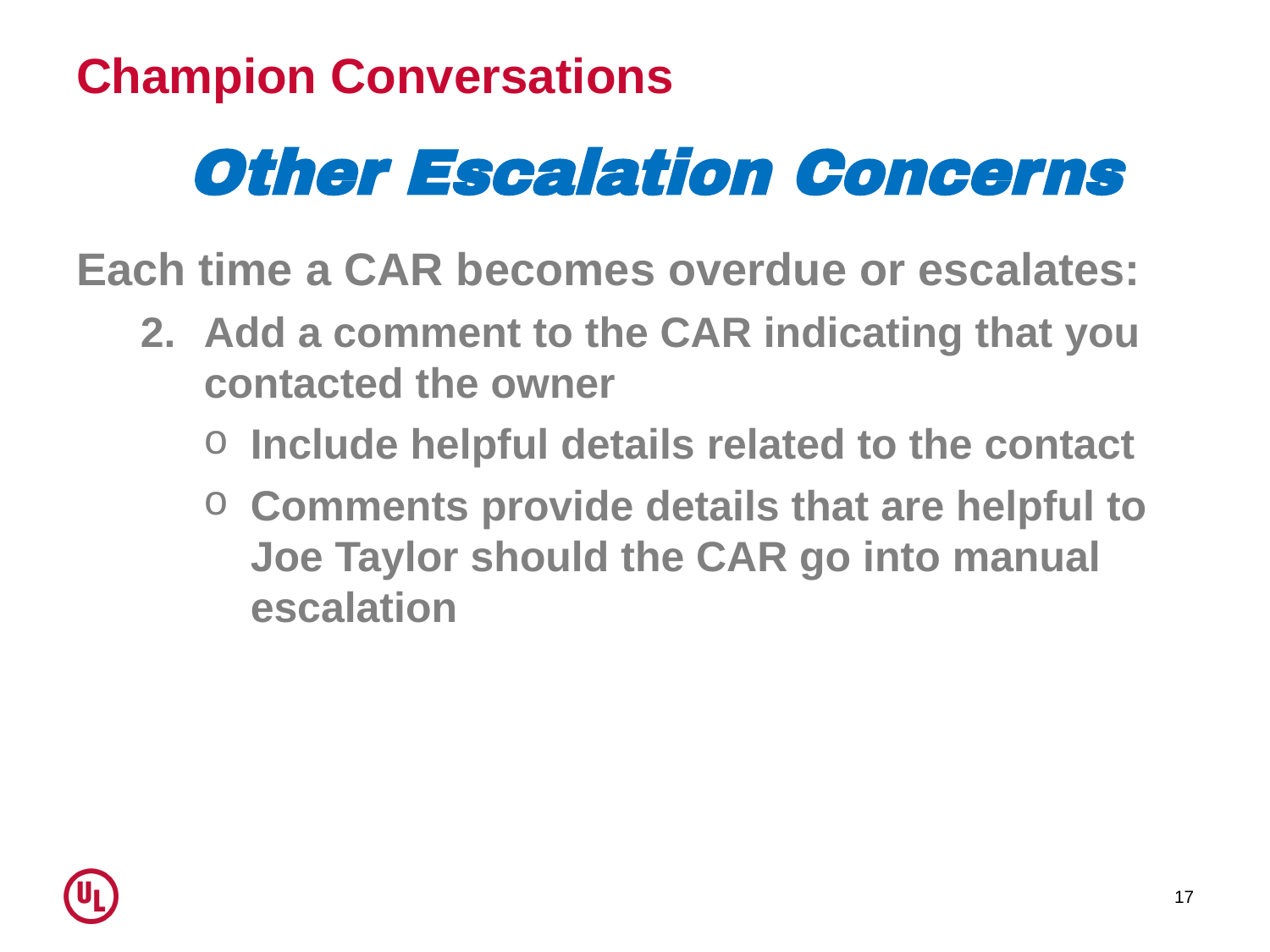

# Champion Conversations
Other Escalation Concerns
Each time a CAR becomes overdue or escalates:
Add a comment to the CAR indicating that you contacted the owner
Include helpful details related to the contact
Comments provide details that are helpful to Joe Taylor should the CAR go into manual escalation
17